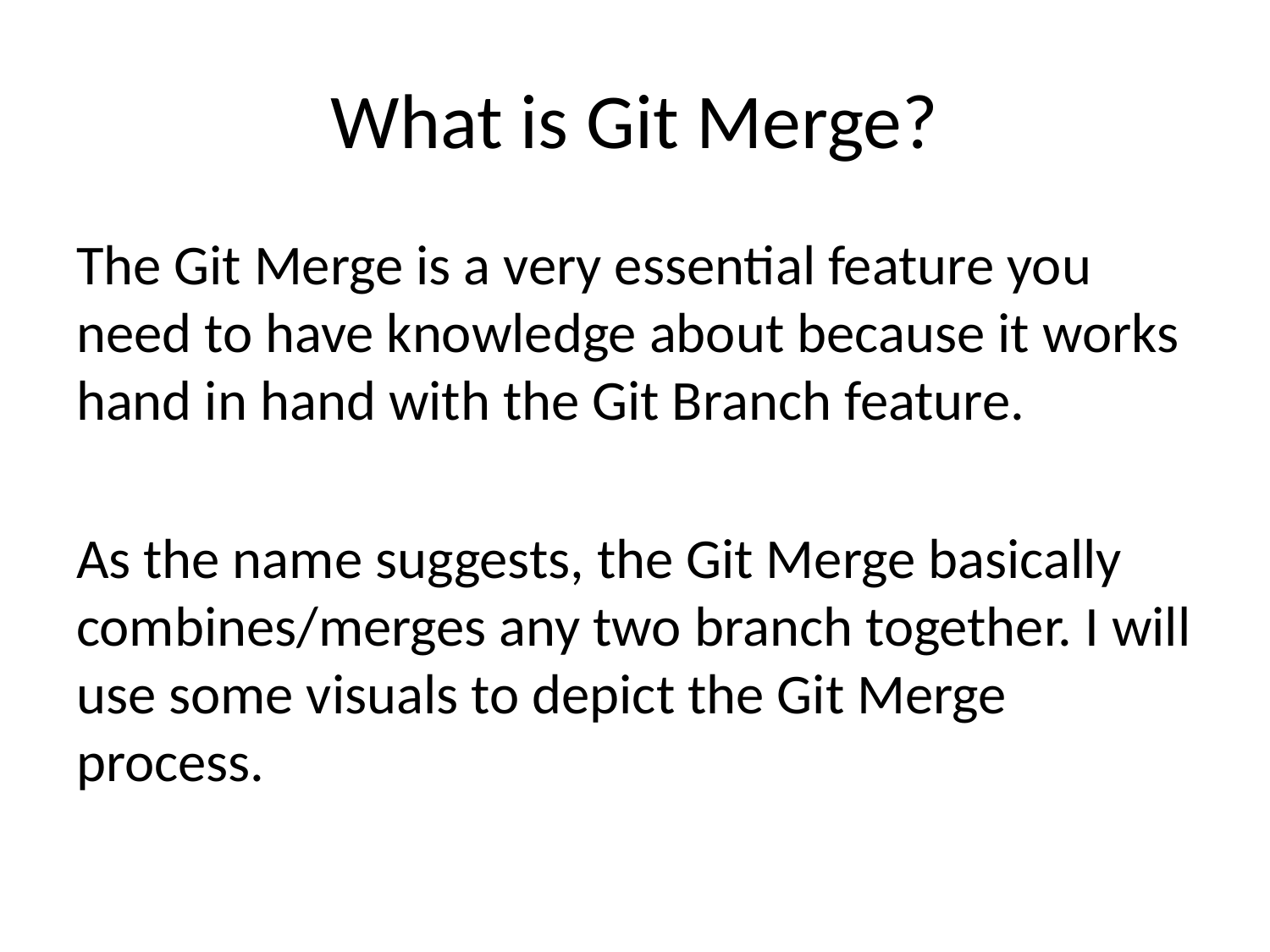

# What is Git Merge?
The Git Merge is a very essential feature you need to have knowledge about because it works hand in hand with the Git Branch feature.

As the name suggests, the Git Merge basically combines/merges any two branch together. I will use some visuals to depict the Git Merge process.